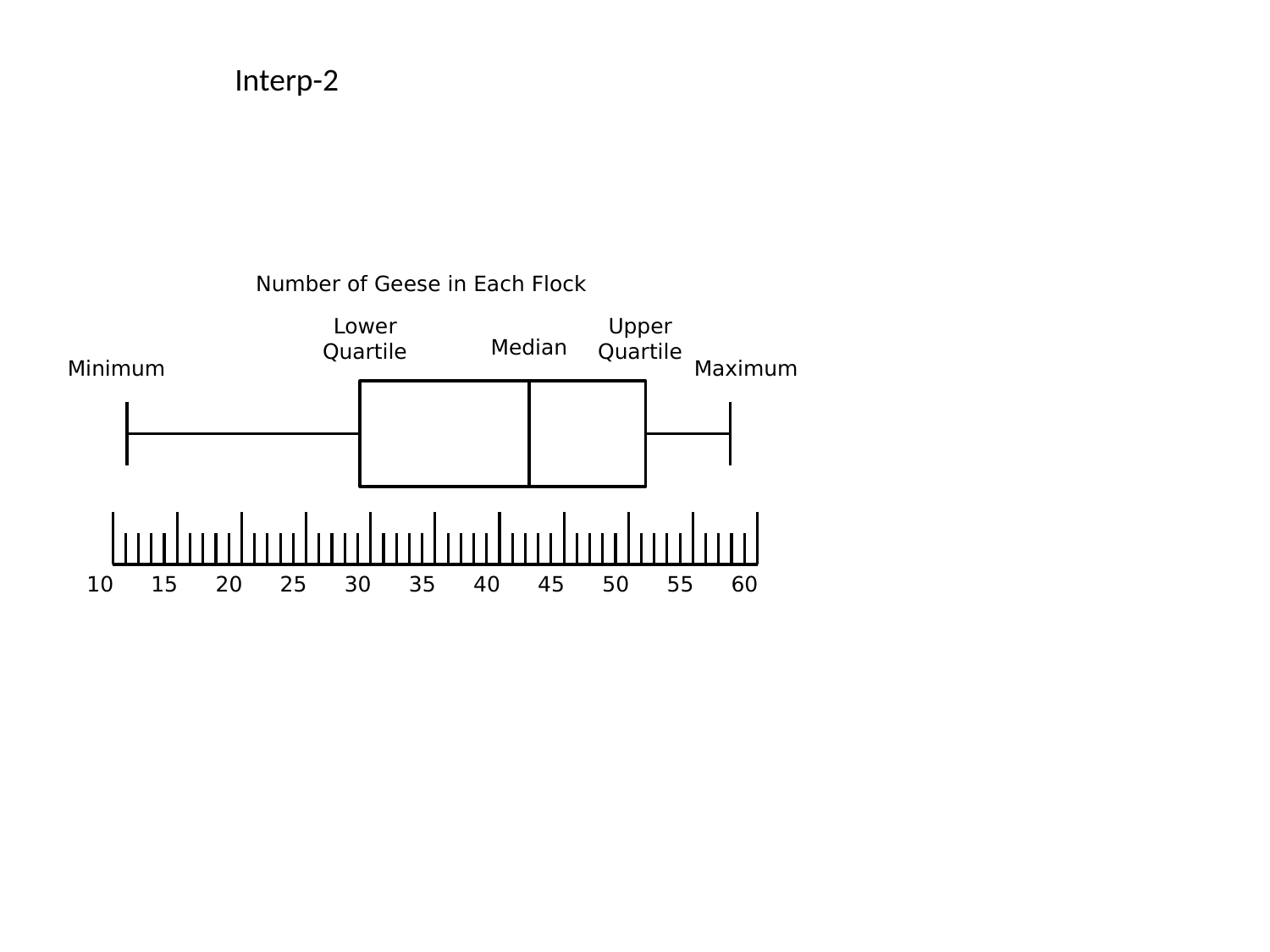

Interp-2
Number of Geese in Each Flock
Lower Quartile
Upper Quartile
Median
Minimum
Maximum

10
15
20
25
30
35
40
45
50
55
60